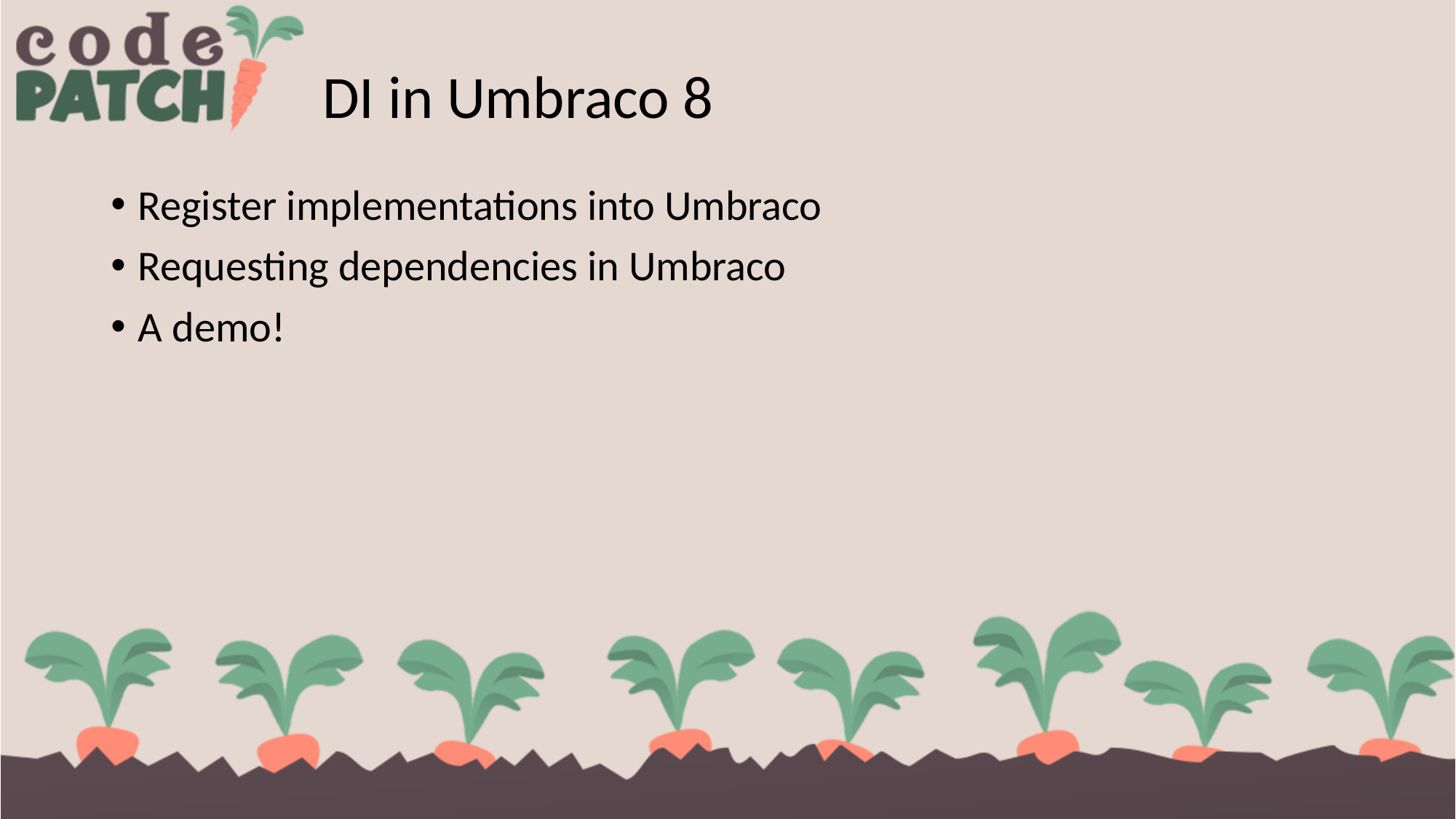

# DI in Umbraco 8
Register implementations into Umbraco
Requesting dependencies in Umbraco
A demo!